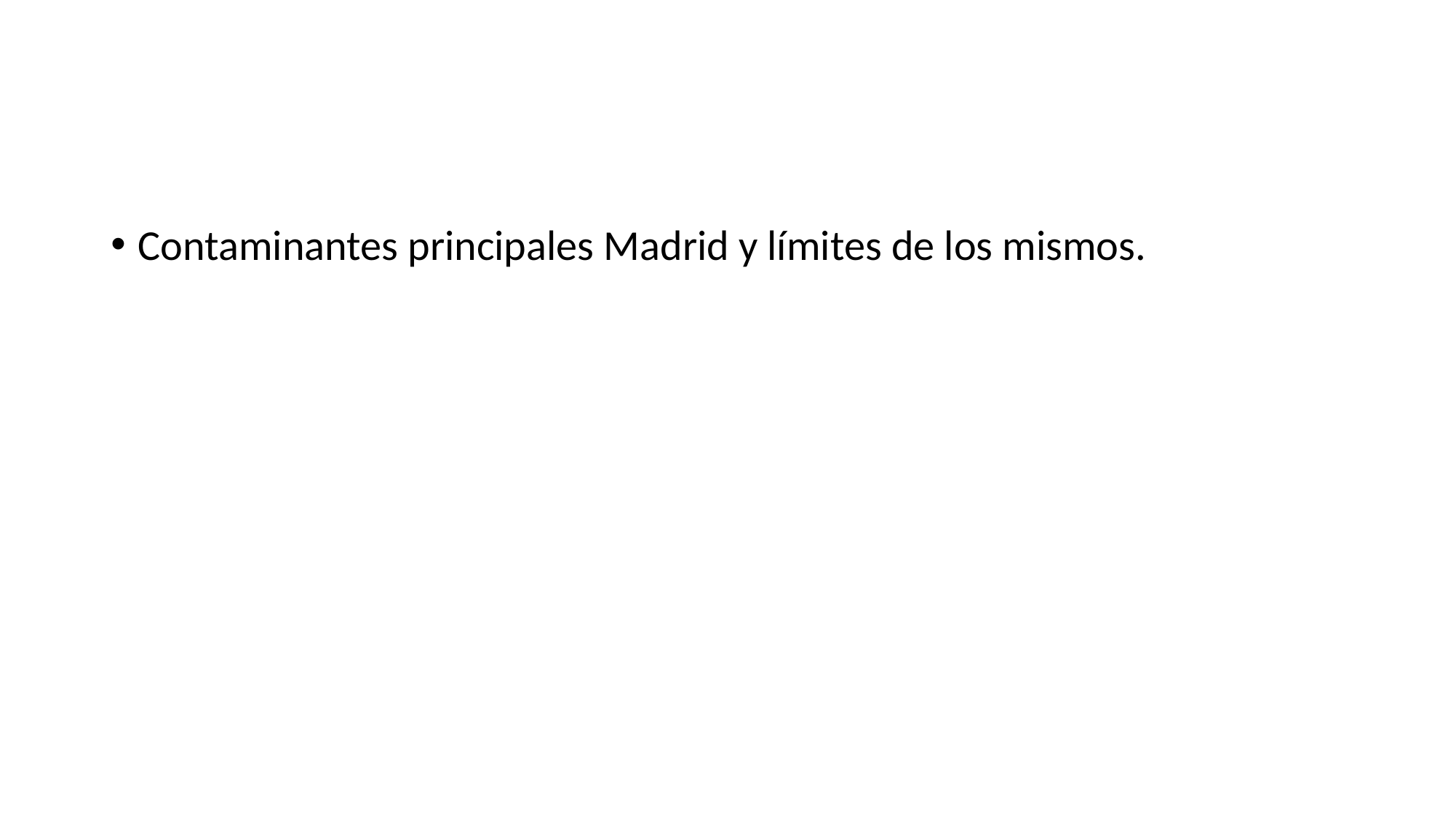

#
Contaminantes principales Madrid y límites de los mismos.